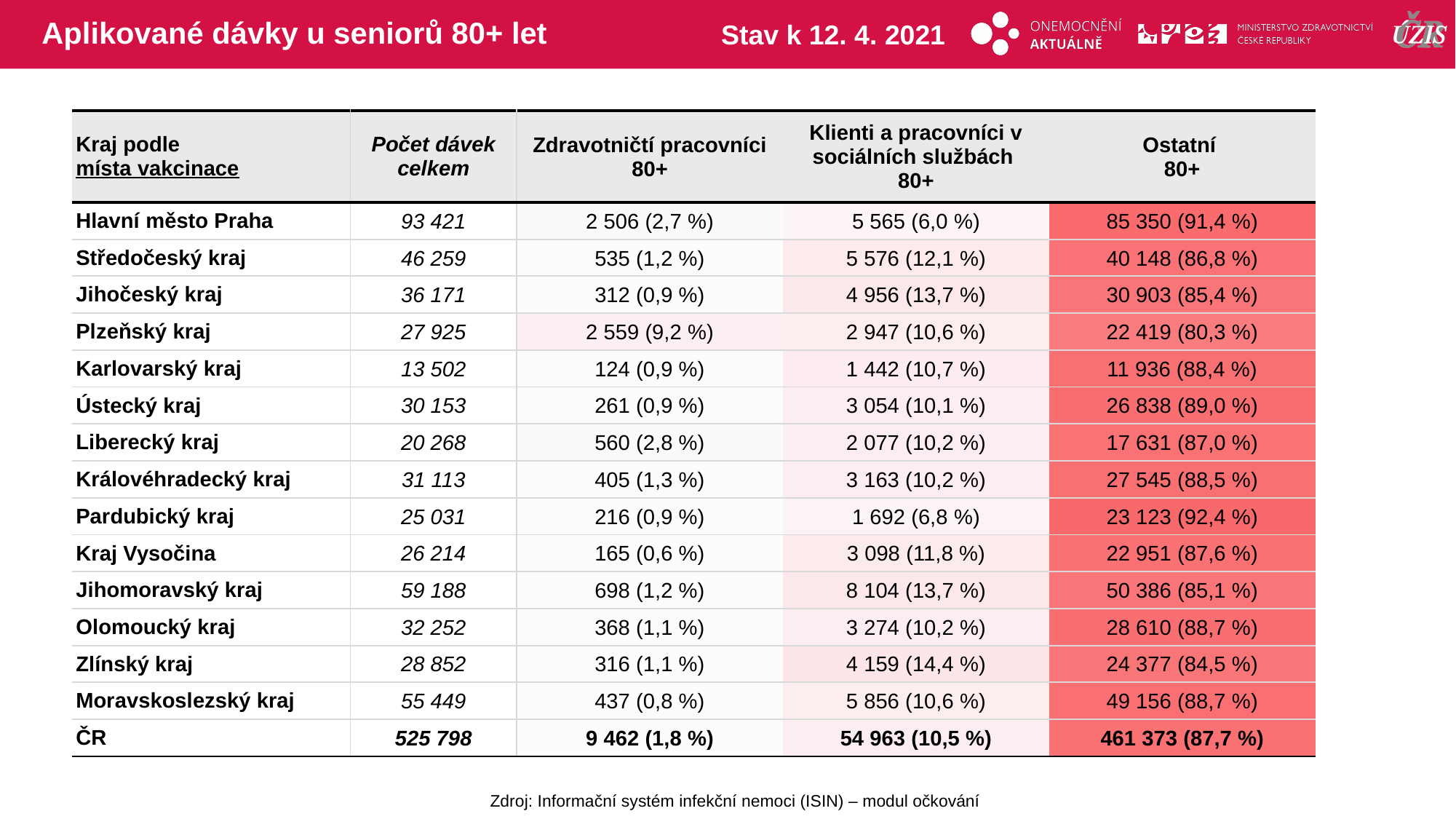

# Aplikované dávky u seniorů 80+ let
Stav k 12. 4. 2021
| Kraj podle místa vakcinace | Počet dávek celkem | Zdravotničtí pracovníci 80+ | Klienti a pracovníci v sociálních službách 80+ | Ostatní 80+ |
| --- | --- | --- | --- | --- |
| Hlavní město Praha | 93 421 | 2 506 (2,7 %) | 5 565 (6,0 %) | 85 350 (91,4 %) |
| Středočeský kraj | 46 259 | 535 (1,2 %) | 5 576 (12,1 %) | 40 148 (86,8 %) |
| Jihočeský kraj | 36 171 | 312 (0,9 %) | 4 956 (13,7 %) | 30 903 (85,4 %) |
| Plzeňský kraj | 27 925 | 2 559 (9,2 %) | 2 947 (10,6 %) | 22 419 (80,3 %) |
| Karlovarský kraj | 13 502 | 124 (0,9 %) | 1 442 (10,7 %) | 11 936 (88,4 %) |
| Ústecký kraj | 30 153 | 261 (0,9 %) | 3 054 (10,1 %) | 26 838 (89,0 %) |
| Liberecký kraj | 20 268 | 560 (2,8 %) | 2 077 (10,2 %) | 17 631 (87,0 %) |
| Královéhradecký kraj | 31 113 | 405 (1,3 %) | 3 163 (10,2 %) | 27 545 (88,5 %) |
| Pardubický kraj | 25 031 | 216 (0,9 %) | 1 692 (6,8 %) | 23 123 (92,4 %) |
| Kraj Vysočina | 26 214 | 165 (0,6 %) | 3 098 (11,8 %) | 22 951 (87,6 %) |
| Jihomoravský kraj | 59 188 | 698 (1,2 %) | 8 104 (13,7 %) | 50 386 (85,1 %) |
| Olomoucký kraj | 32 252 | 368 (1,1 %) | 3 274 (10,2 %) | 28 610 (88,7 %) |
| Zlínský kraj | 28 852 | 316 (1,1 %) | 4 159 (14,4 %) | 24 377 (84,5 %) |
| Moravskoslezský kraj | 55 449 | 437 (0,8 %) | 5 856 (10,6 %) | 49 156 (88,7 %) |
| ČR | 525 798 | 9 462 (1,8 %) | 54 963 (10,5 %) | 461 373 (87,7 %) |
|  |  |  |
| --- | --- | --- |
|  |  |  |
|  |  |  |
|  |  |  |
|  |  |  |
|  |  |  |
|  |  |  |
|  |  |  |
|  |  |  |
|  |  |  |
|  |  |  |
|  |  |  |
|  |  |  |
|  |  |  |
|  |  |  |
Zdroj: Informační systém infekční nemoci (ISIN) – modul očkování